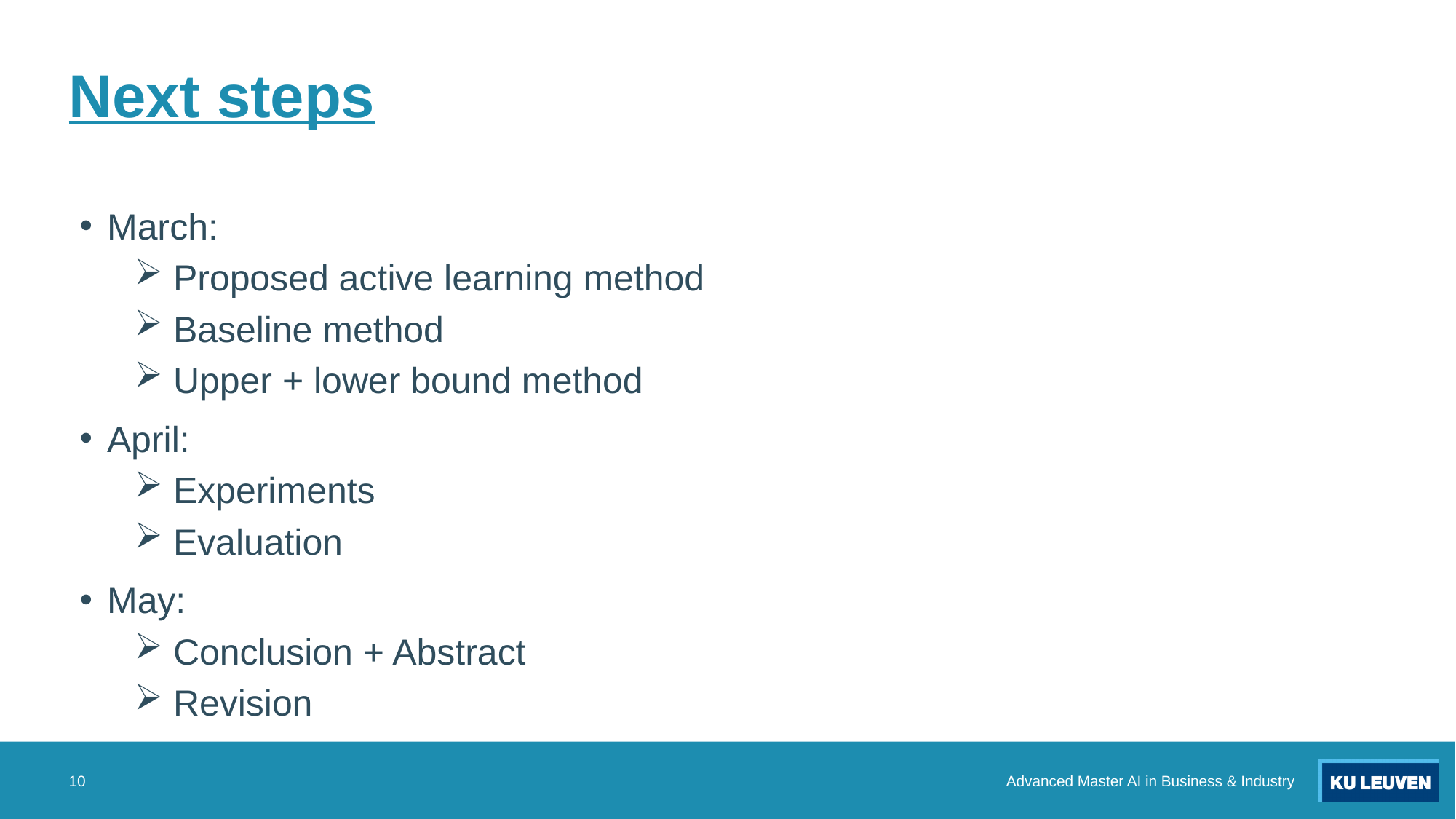

# Next steps
March:
 Proposed active learning method
 Baseline method
 Upper + lower bound method
April:
 Experiments
 Evaluation
May:
 Conclusion + Abstract
 Revision
10
Advanced Master AI in Business & Industry